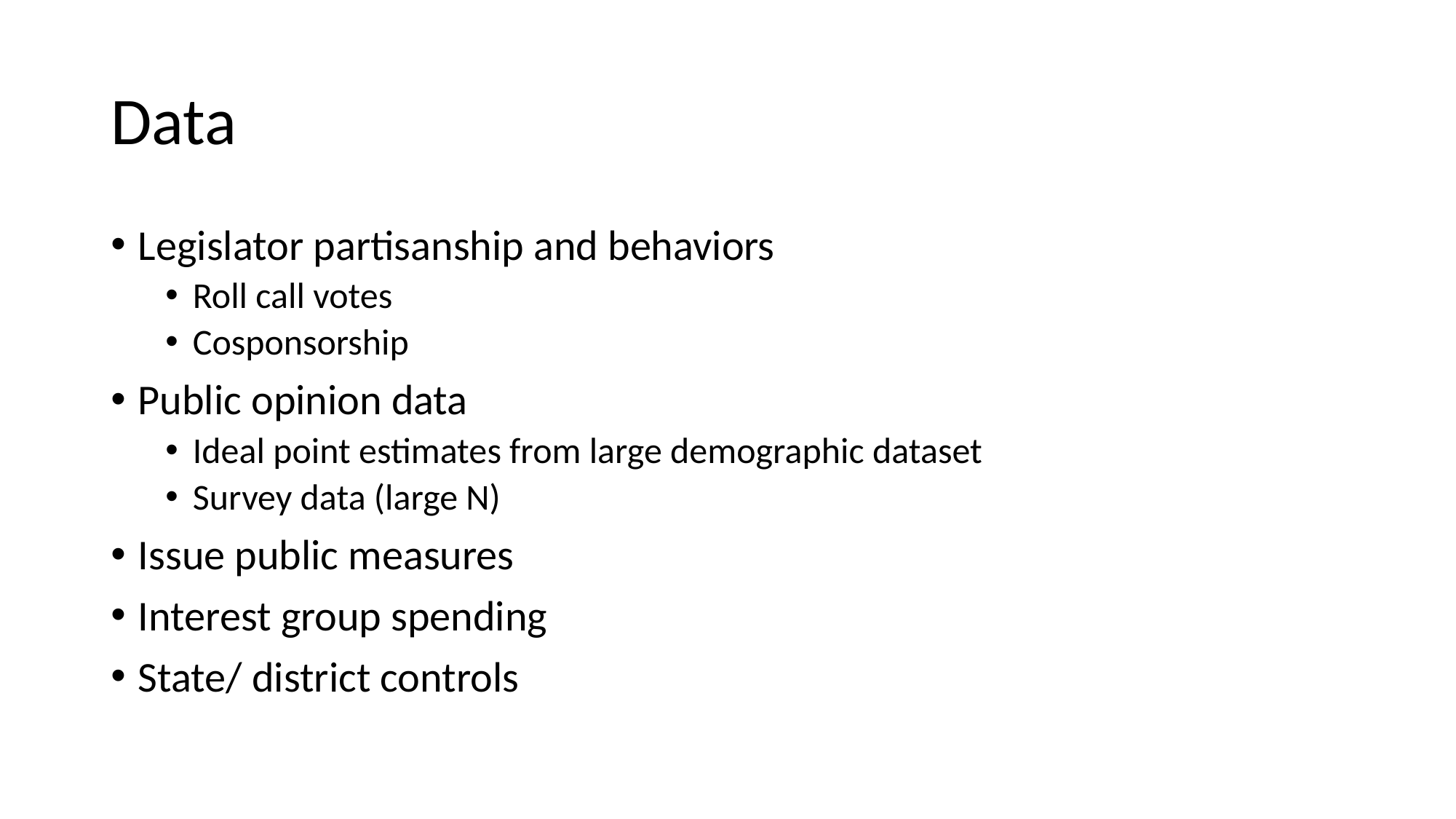

# Data
Legislator partisanship and behaviors
Roll call votes
Cosponsorship
Public opinion data
Ideal point estimates from large demographic dataset
Survey data (large N)
Issue public measures
Interest group spending
State/ district controls